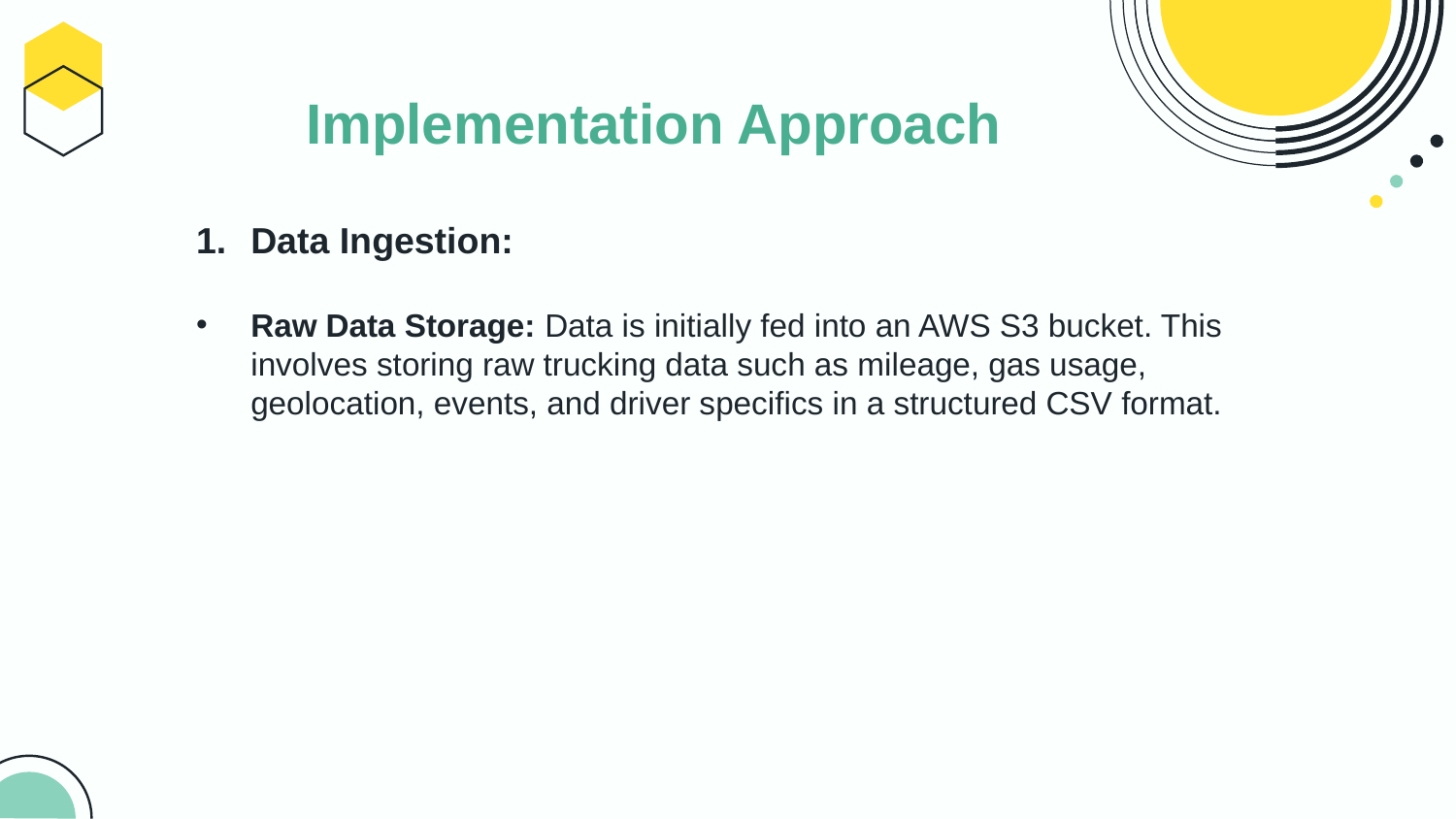

# Implementation Approach
Data Ingestion:

Raw Data Storage: Data is initially fed into an AWS S3 bucket. This involves storing raw trucking data such as mileage, gas usage, geolocation, events, and driver specifics in a structured CSV format.